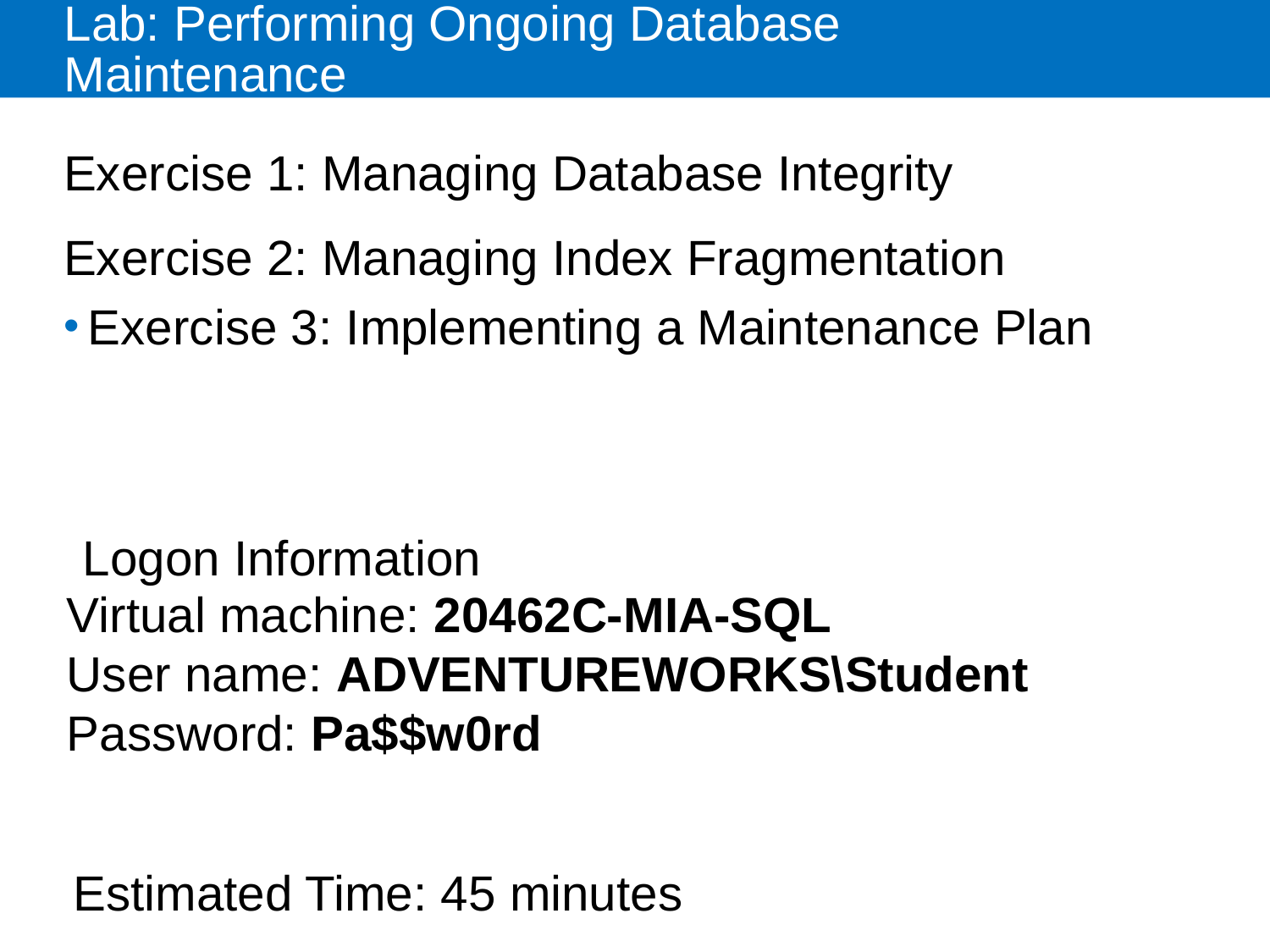

# Lab: Performing Ongoing Database Maintenance
Exercise 1: Managing Database Integrity
Exercise 2: Managing Index Fragmentation
Exercise 3: Implementing a Maintenance Plan
Logon Information
Virtual machine: 20462C-MIA-SQL
User name: ADVENTUREWORKS\Student
Password: Pa$$w0rd
Estimated Time: 45 minutes